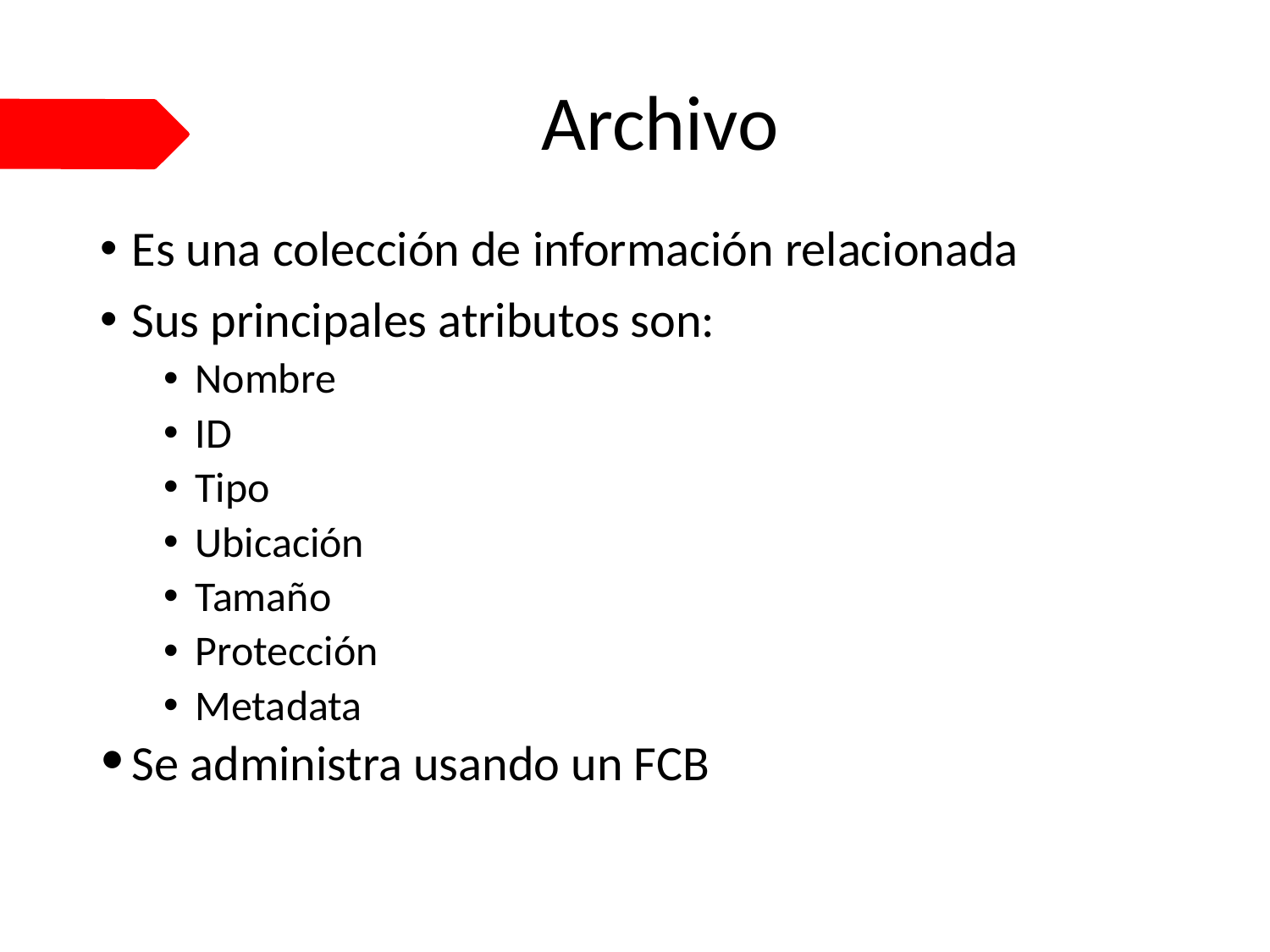

# Archivo
Es una colección de información relacionada
Sus principales atributos son:
Nombre
ID
Tipo
Ubicación
Tamaño
Protección
Metadata
Se administra usando un FCB